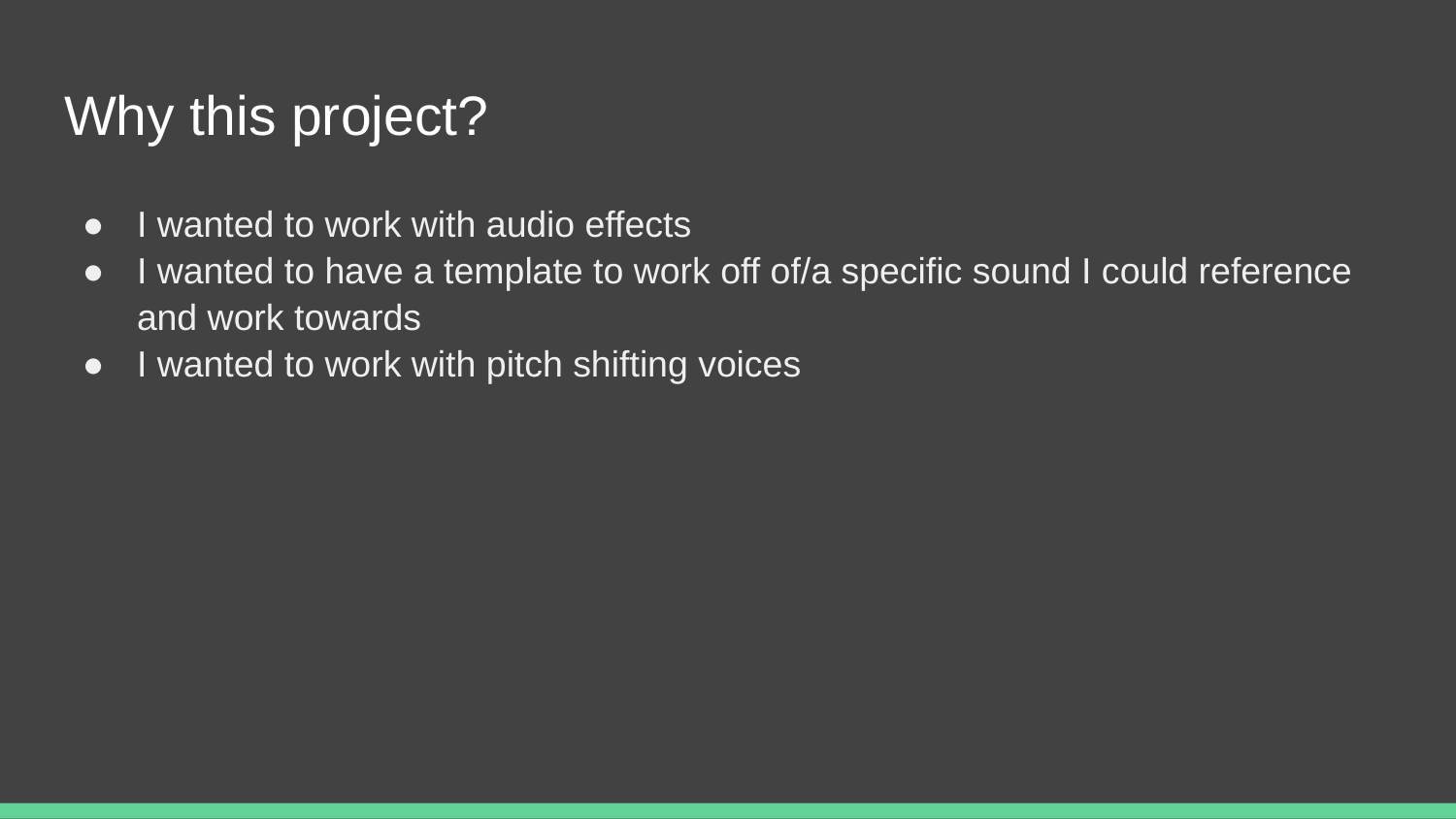

# Why this project?
I wanted to work with audio effects
I wanted to have a template to work off of/a specific sound I could reference and work towards
I wanted to work with pitch shifting voices